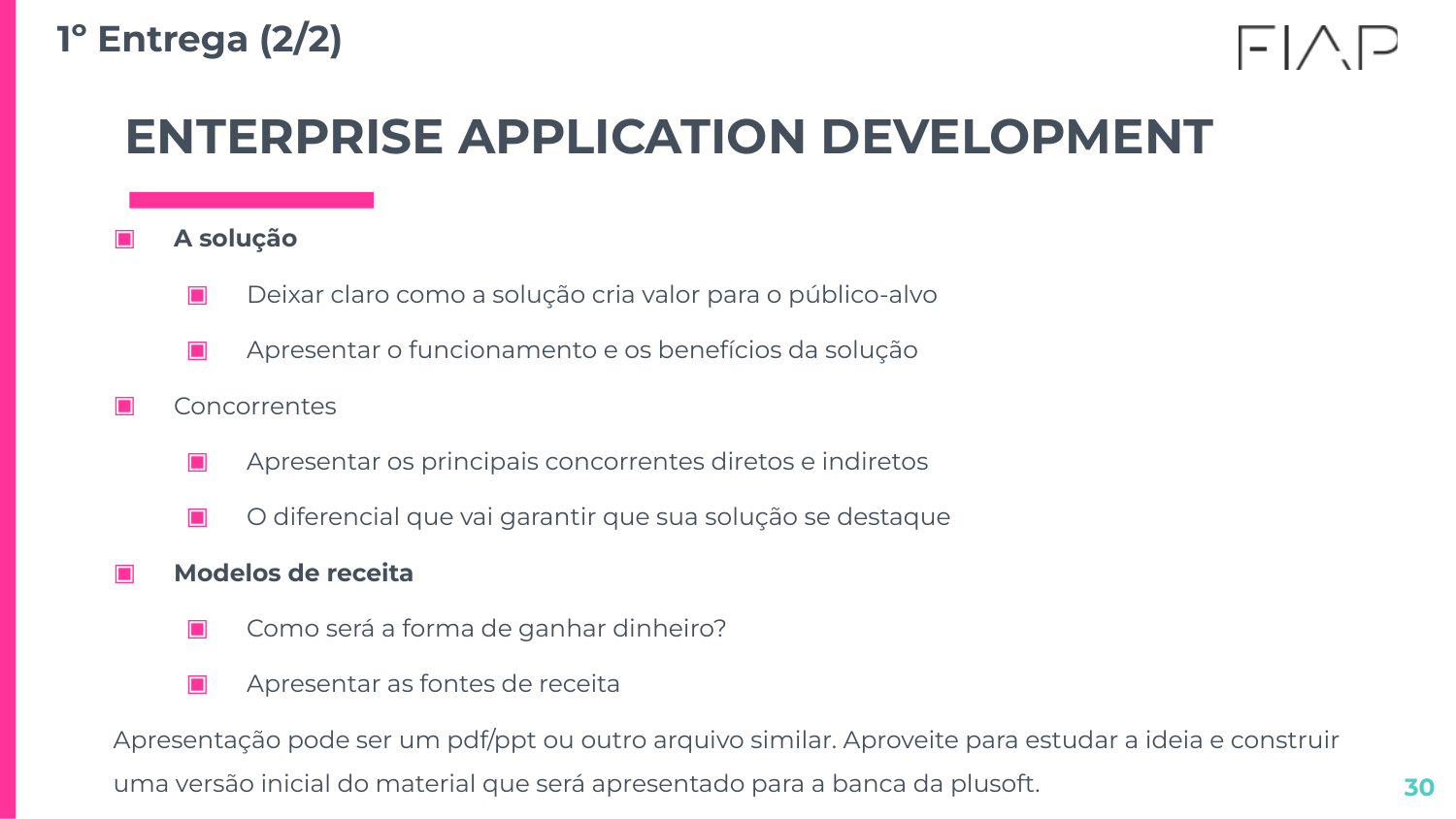

1º Entrega (2/2)
# ENTERPRISE APPLICATION DEVELOPMENT
A solução
Deixar claro como a solução cria valor para o público-alvo
Apresentar o funcionamento e os benefícios da solução
Concorrentes
Apresentar os principais concorrentes diretos e indiretos
O diferencial que vai garantir que sua solução se destaque
Modelos de receita
Como será a forma de ganhar dinheiro?
Apresentar as fontes de receita
Apresentação pode ser um pdf/ppt ou outro arquivo similar. Aproveite para estudar a ideia e construir uma versão inicial do material que será apresentado para a banca da plusoft.
30